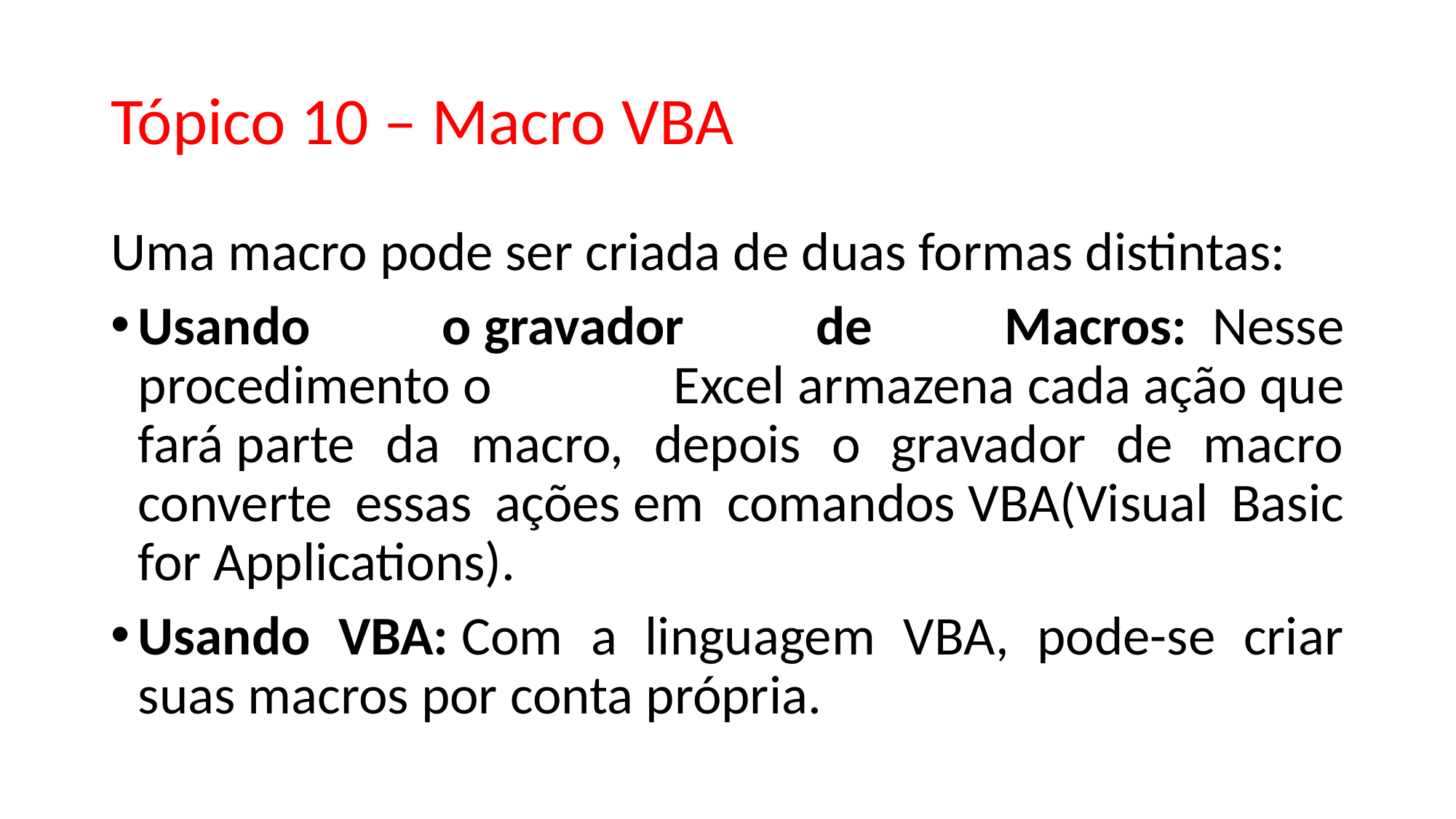

# Tópico 10 – Macro VBA
Uma macro pode ser criada de duas formas distintas:
Usando o gravador de Macros:  Nesse procedimento o Excel armazena cada ação que fará parte da macro, depois o gravador de macro converte essas ações em comandos VBA(Visual Basic for Applications).
Usando VBA: Com a linguagem VBA, pode-se criar suas macros por conta própria.